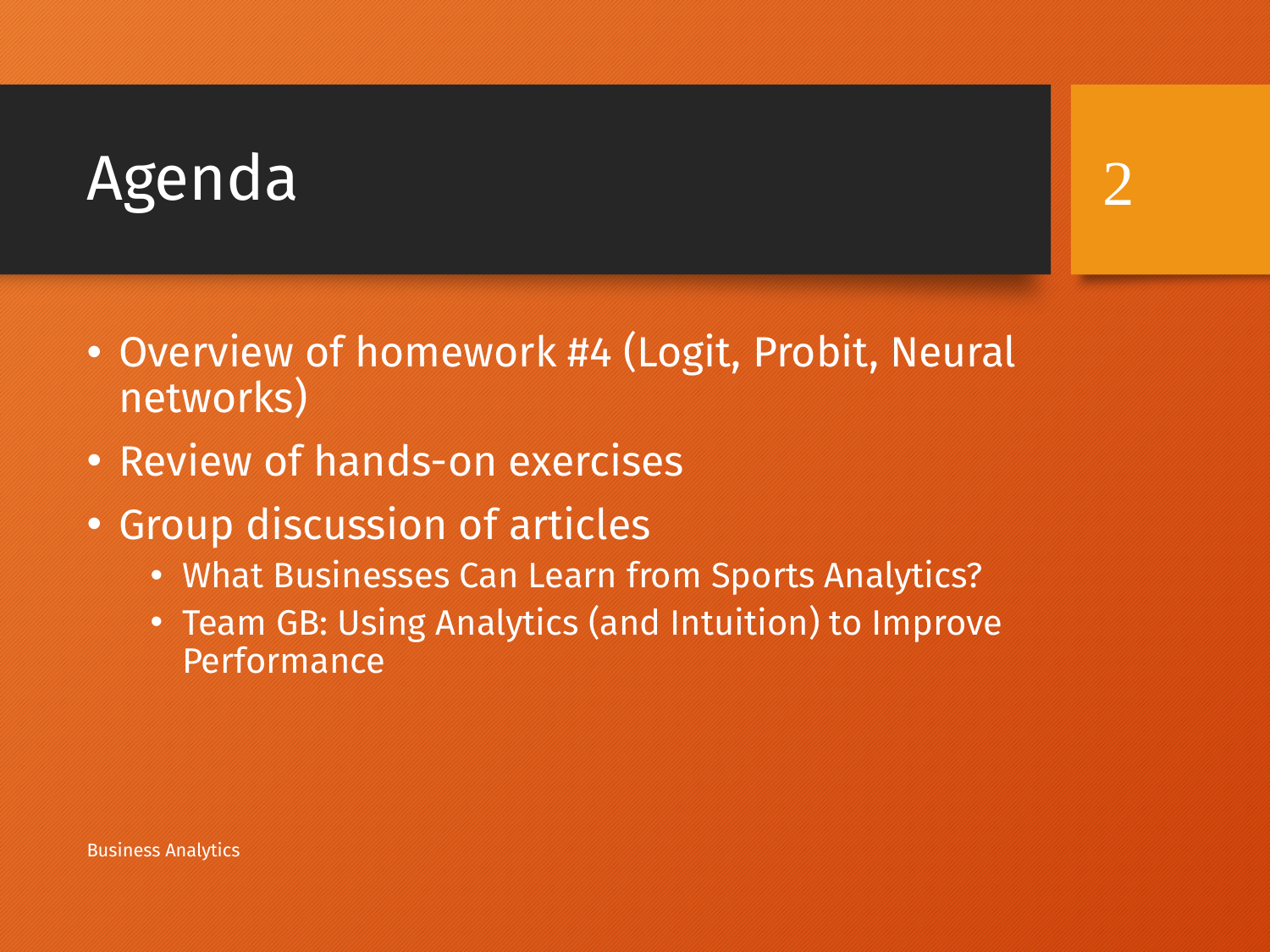

# Agenda
2
Overview of homework #4 (Logit, Probit, Neural networks)
Review of hands-on exercises
Group discussion of articles
What Businesses Can Learn from Sports Analytics?
Team GB: Using Analytics (and Intuition) to Improve Performance

Business Analytics